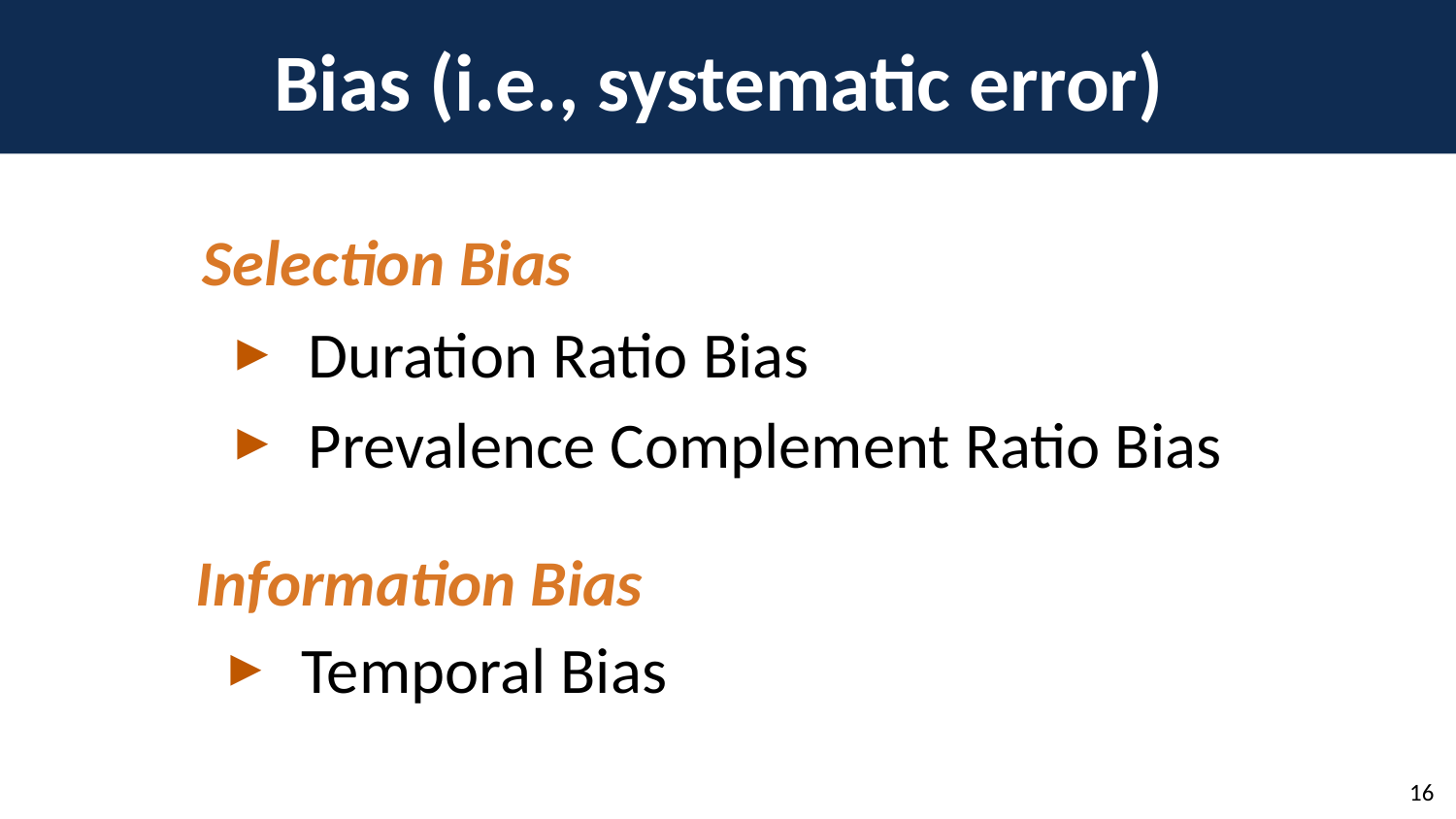

# Bias (i.e., systematic error)
Selection Bias
  Duration Ratio Bias
  Prevalence Complement Ratio Bias
Information Bias
  Temporal Bias